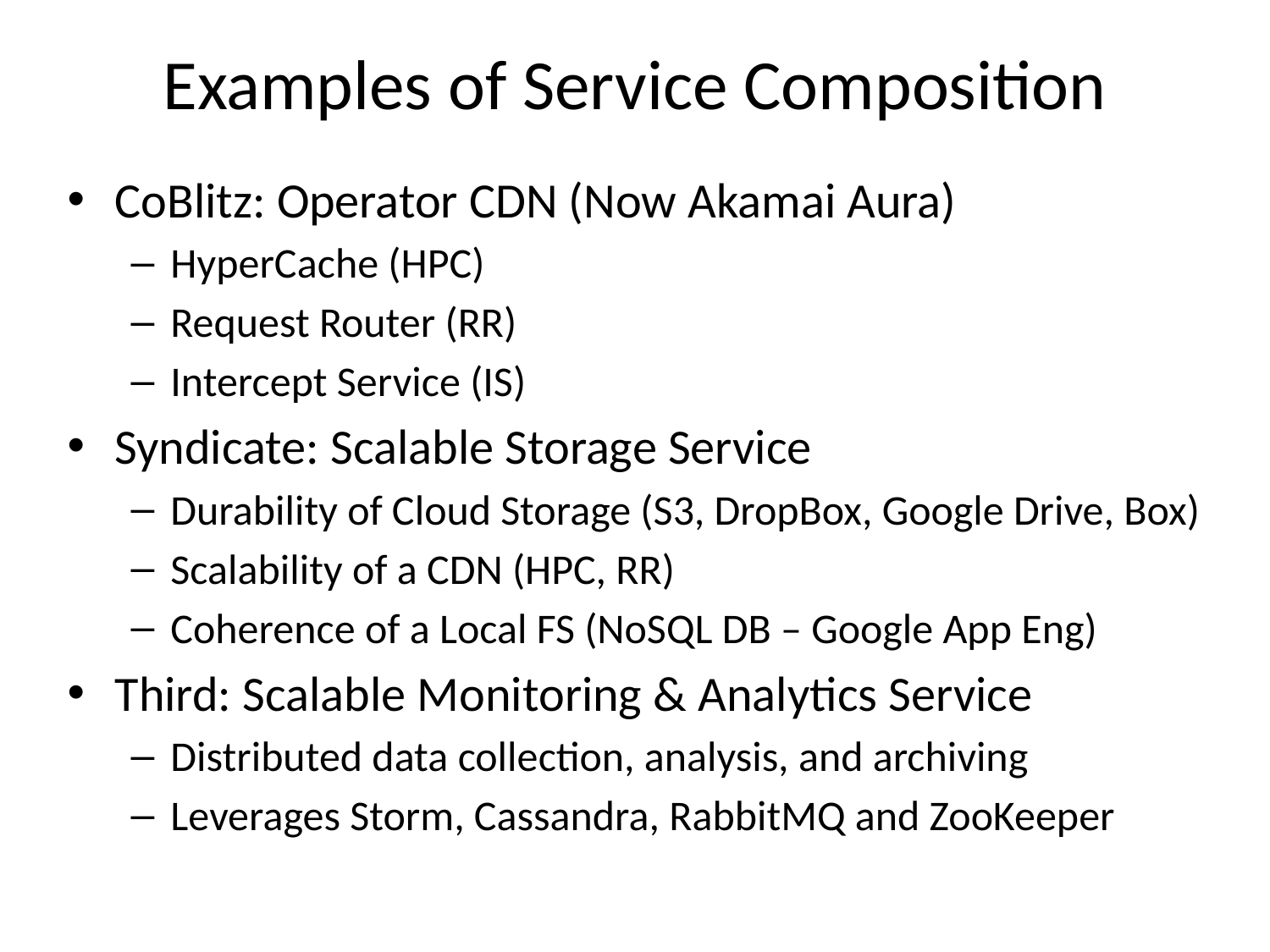

# Examples of Service Composition
CoBlitz: Operator CDN (Now Akamai Aura)
HyperCache (HPC)
Request Router (RR)
Intercept Service (IS)
Syndicate: Scalable Storage Service
Durability of Cloud Storage (S3, DropBox, Google Drive, Box)
Scalability of a CDN (HPC, RR)
Coherence of a Local FS (NoSQL DB – Google App Eng)
Third: Scalable Monitoring & Analytics Service
Distributed data collection, analysis, and archiving
Leverages Storm, Cassandra, RabbitMQ and ZooKeeper